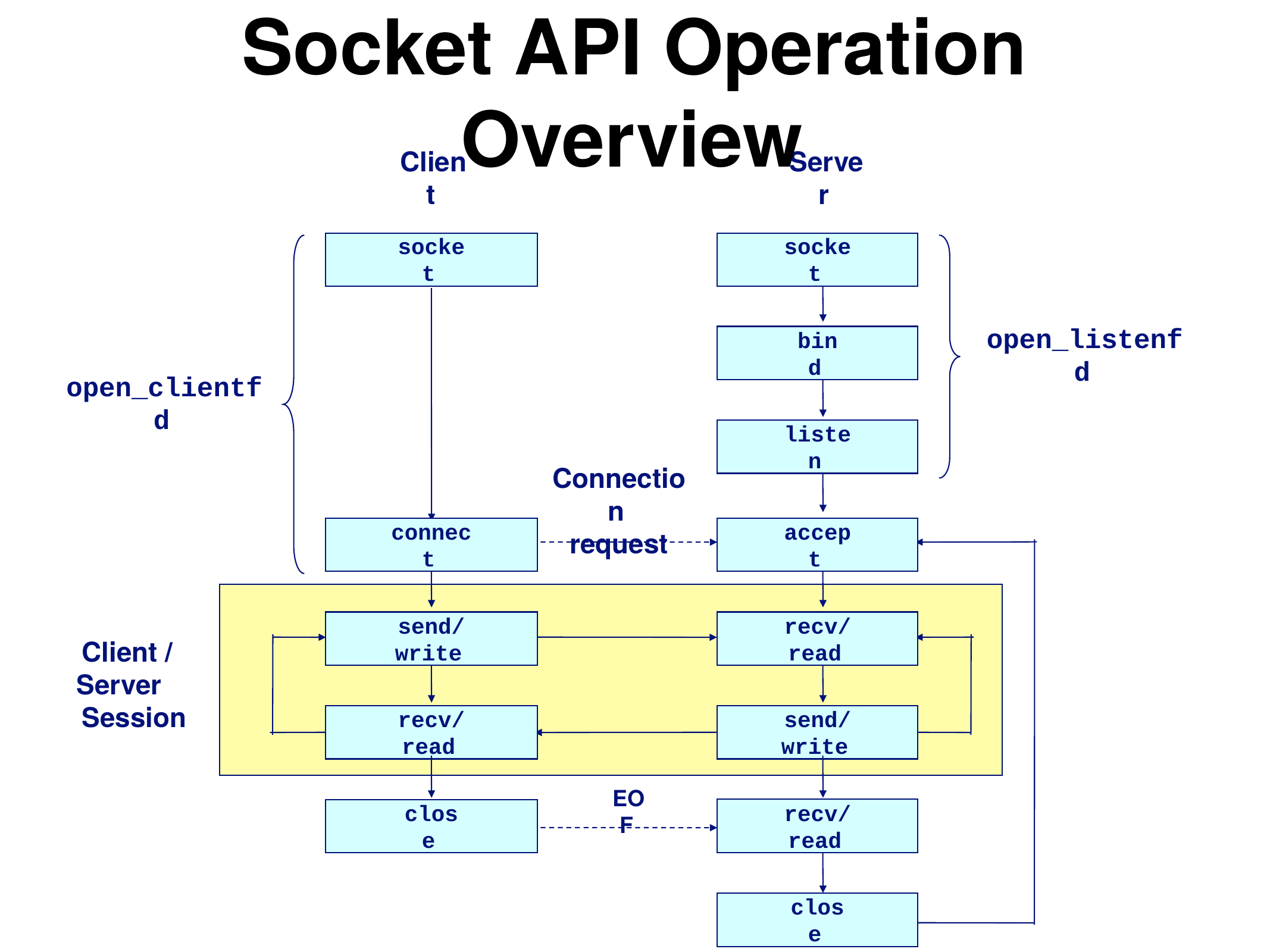

# Socket API Operation Overview
Client
Server

socket

socket

bind
open_listenfd

open_clientfd

listen

Connection
request

connect

accept

EOF

recv/read

close

close

send/write

recv/read

recv/read

send/write

Client / Server
Session